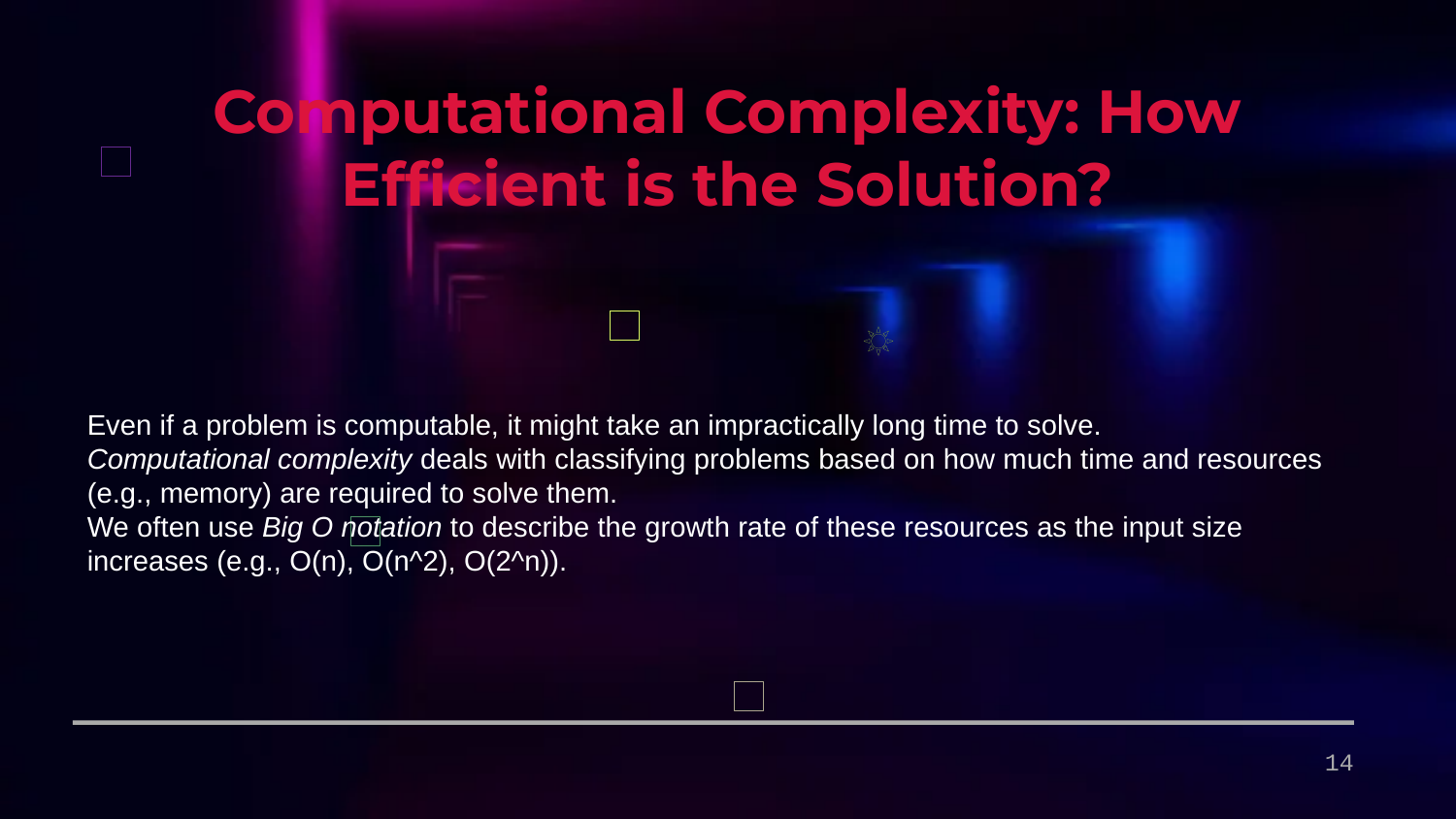

Computational Complexity: How Efficient is the Solution?

Even if a problem is computable, it might take an impractically long time to solve.
Computational complexity deals with classifying problems based on how much time and resources (e.g., memory) are required to solve them.
We often use Big O notation to describe the growth rate of these resources as the input size increases (e.g., O(n), O(n^2), O(2^n)).

14